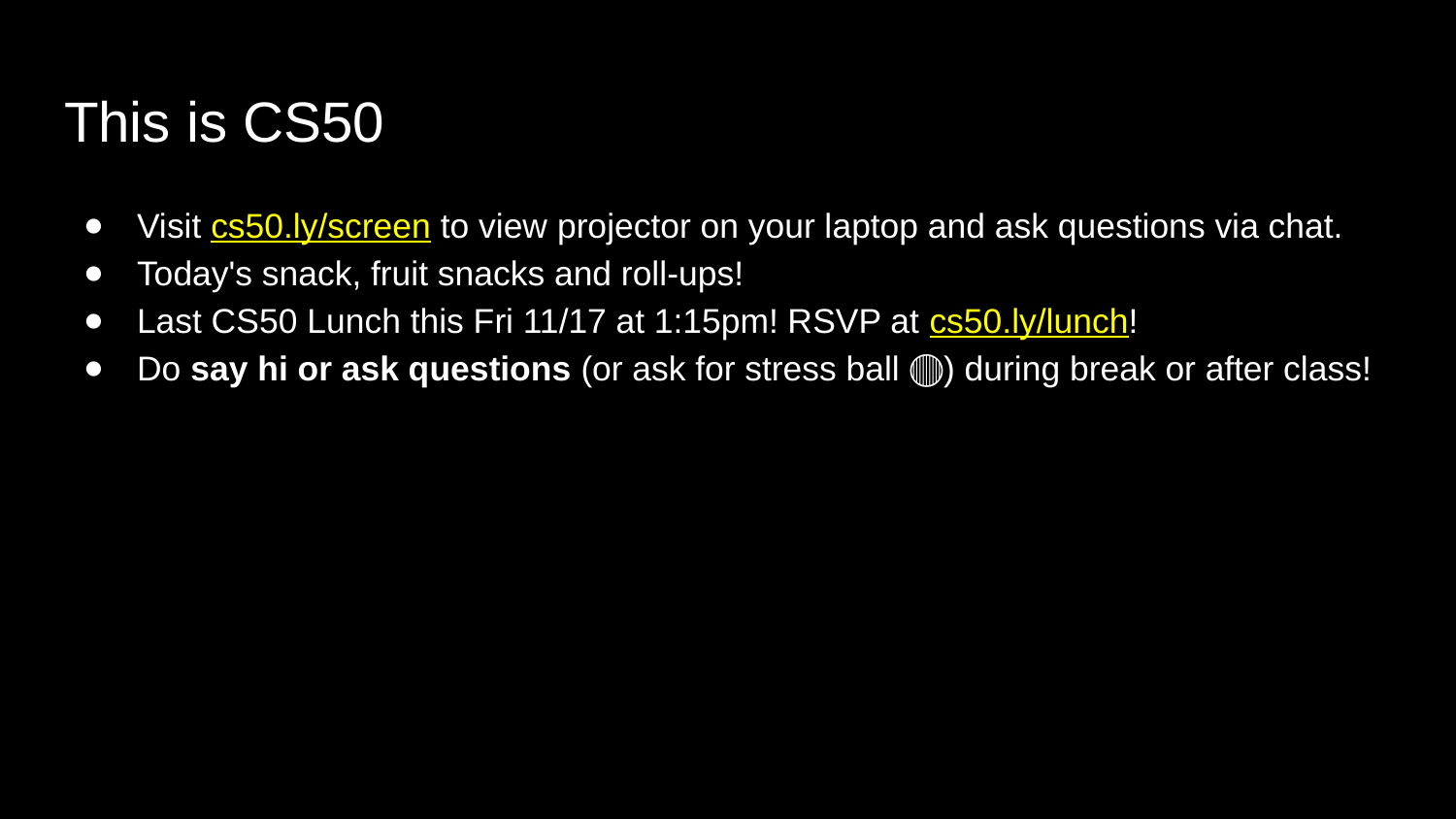

# This is CS50
Visit cs50.ly/screen to view projector on your laptop and ask questions via chat.
Today's snack, fruit snacks and roll-ups!
Last CS50 Lunch this Fri 11/17 at 1:15pm! RSVP at cs50.ly/lunch!
Do say hi or ask questions (or ask for stress ball 🔴) during break or after class!